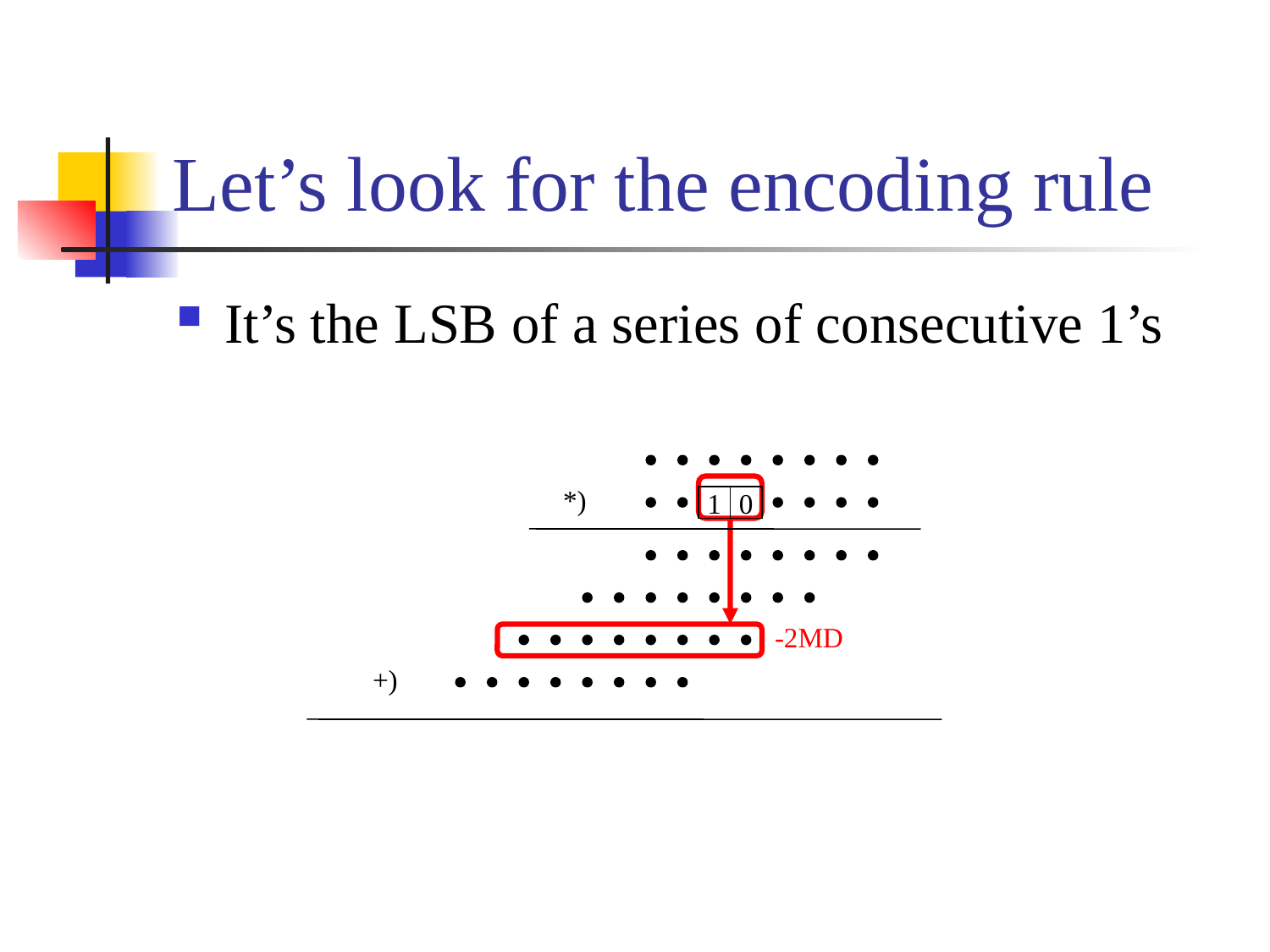

# Let’s look for the encoding rule
It’s the LSB of a series of consecutive 1’s

*)

1
0

-2MD

+)